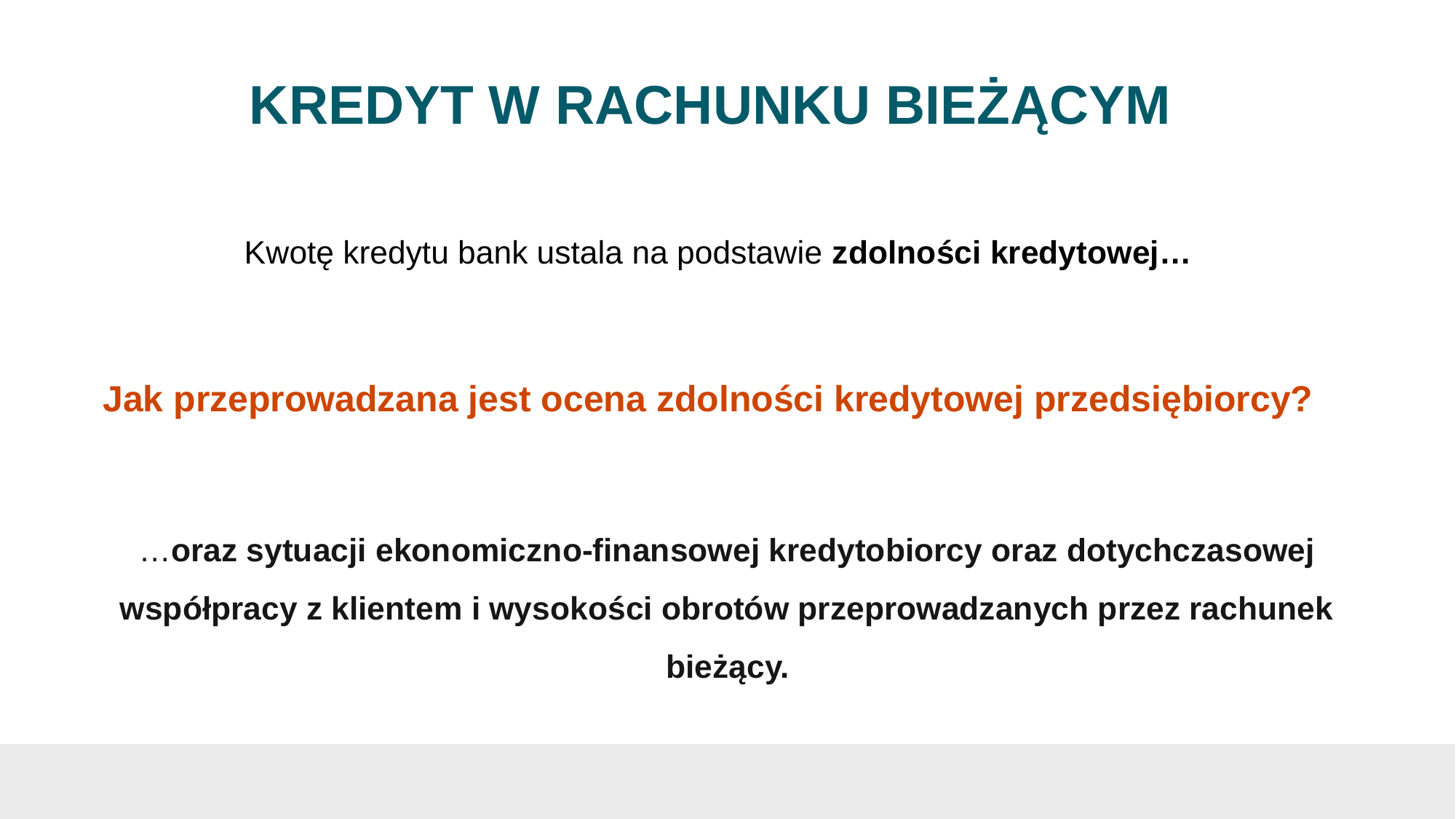

# KREDYT W RACHUNKU BIEŻĄCYM
Kwotę kredytu bank ustala na podstawie zdolności kredytowej…
Jak przeprowadzana jest ocena zdolności kredytowej przedsiębiorcy?
…oraz sytuacji ekonomiczno-finansowej kredytobiorcy oraz dotychczasowej współpracy z klientem i wysokości obrotów przeprowadzanych przez rachunek bieżący.